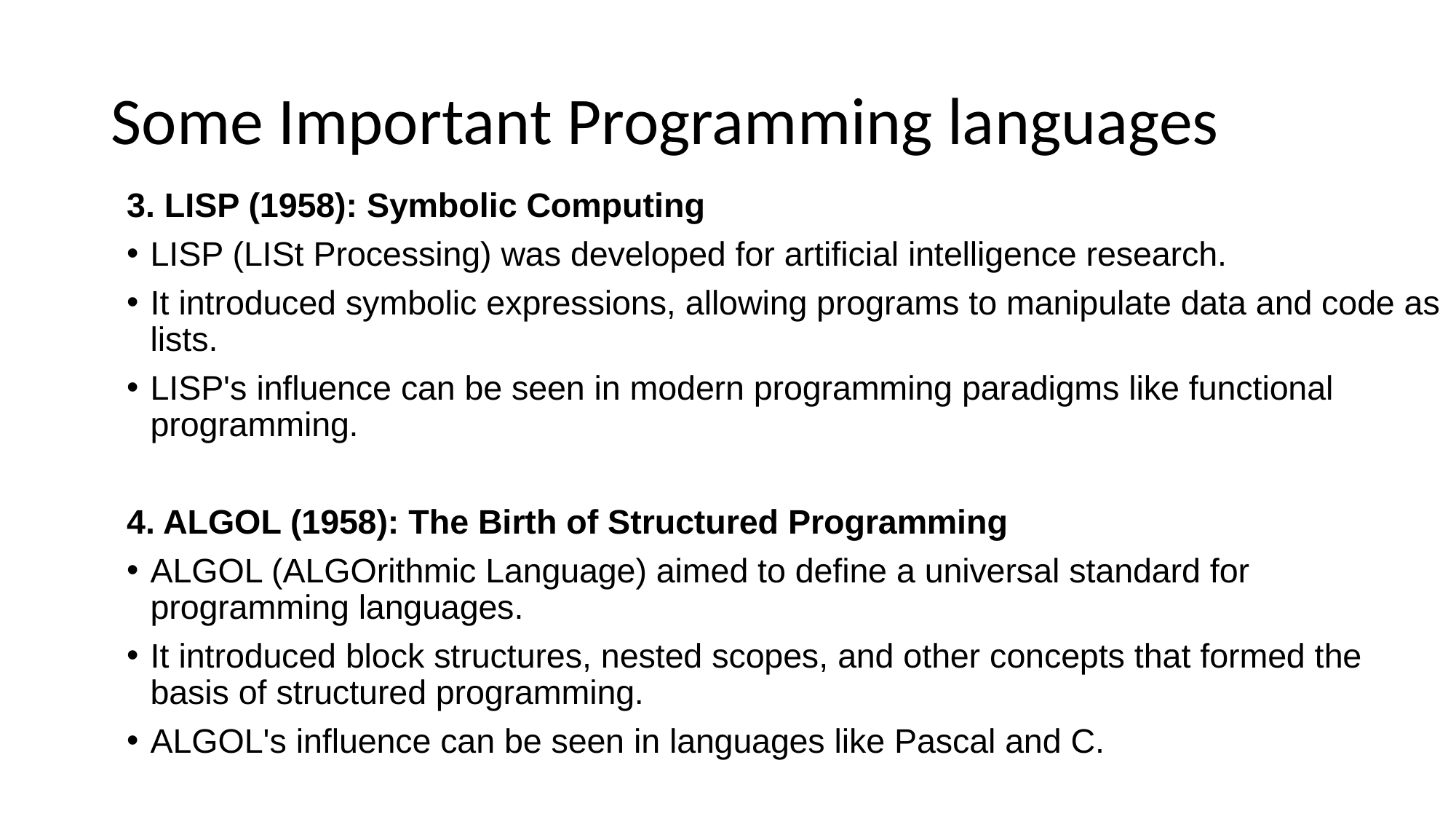

# Some Important Programming languages
3. LISP (1958): Symbolic Computing
LISP (LISt Processing) was developed for artificial intelligence research.
It introduced symbolic expressions, allowing programs to manipulate data and code as lists.
LISP's influence can be seen in modern programming paradigms like functional programming.

4. ALGOL (1958): The Birth of Structured Programming
ALGOL (ALGOrithmic Language) aimed to define a universal standard for programming languages.
It introduced block structures, nested scopes, and other concepts that formed the basis of structured programming.
ALGOL's influence can be seen in languages like Pascal and C.